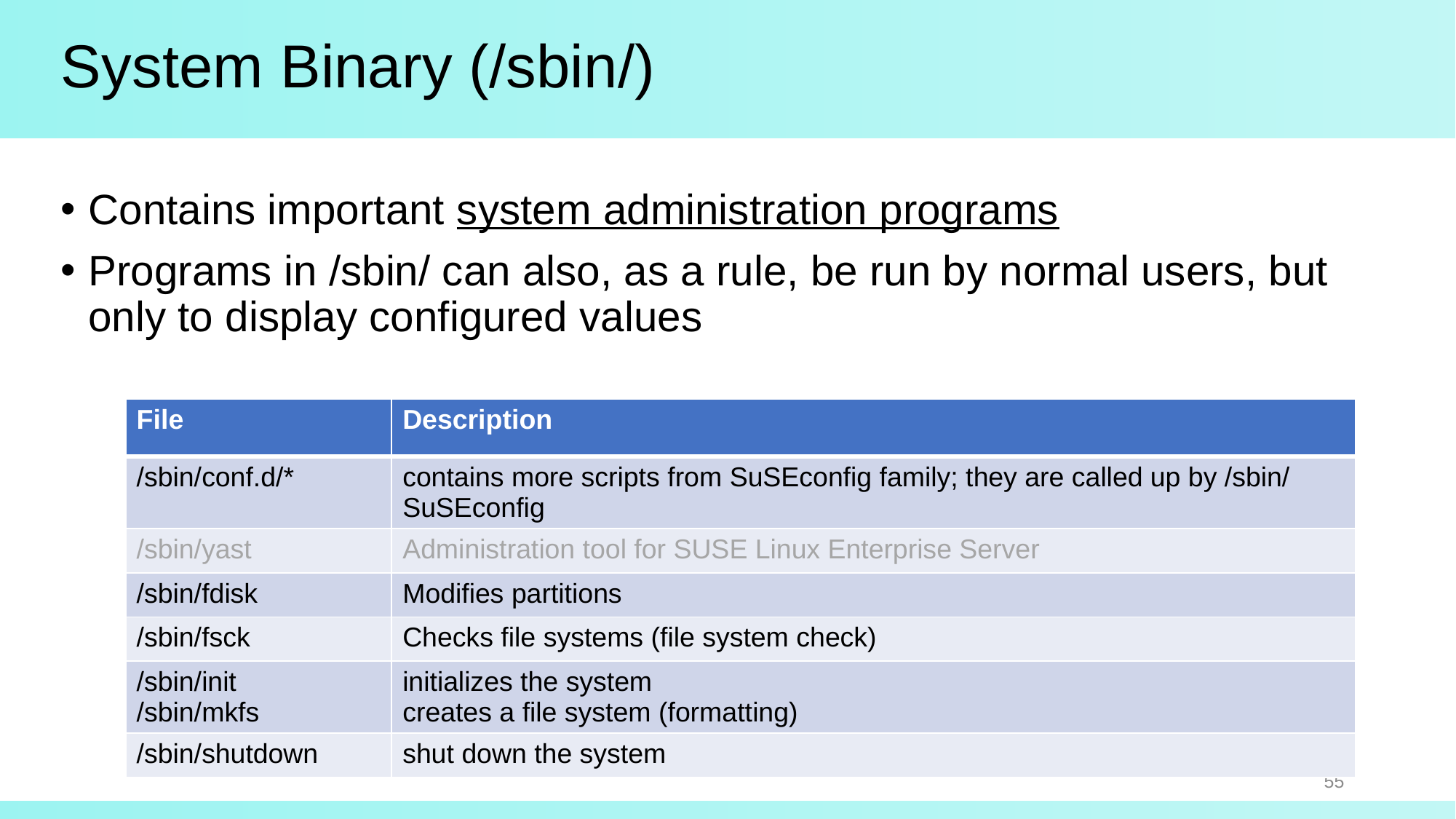

# System Binary (/sbin/)
Contains important system administration programs
Programs in /sbin/ can also, as a rule, be run by normal users, but only to display configured values
| File | Description |
| --- | --- |
| /sbin/conf.d/\* | contains more scripts from SuSEconfig family; they are called up by /sbin/SuSEconfig |
| /sbin/yast | Administration tool for SUSE Linux Enterprise Server |
| /sbin/fdisk | Modifies partitions |
| /sbin/fsck | Checks file systems (file system check) |
| /sbin/init /sbin/mkfs | initializes the system creates a file system (formatting) |
| /sbin/shutdown | shut down the system |
55